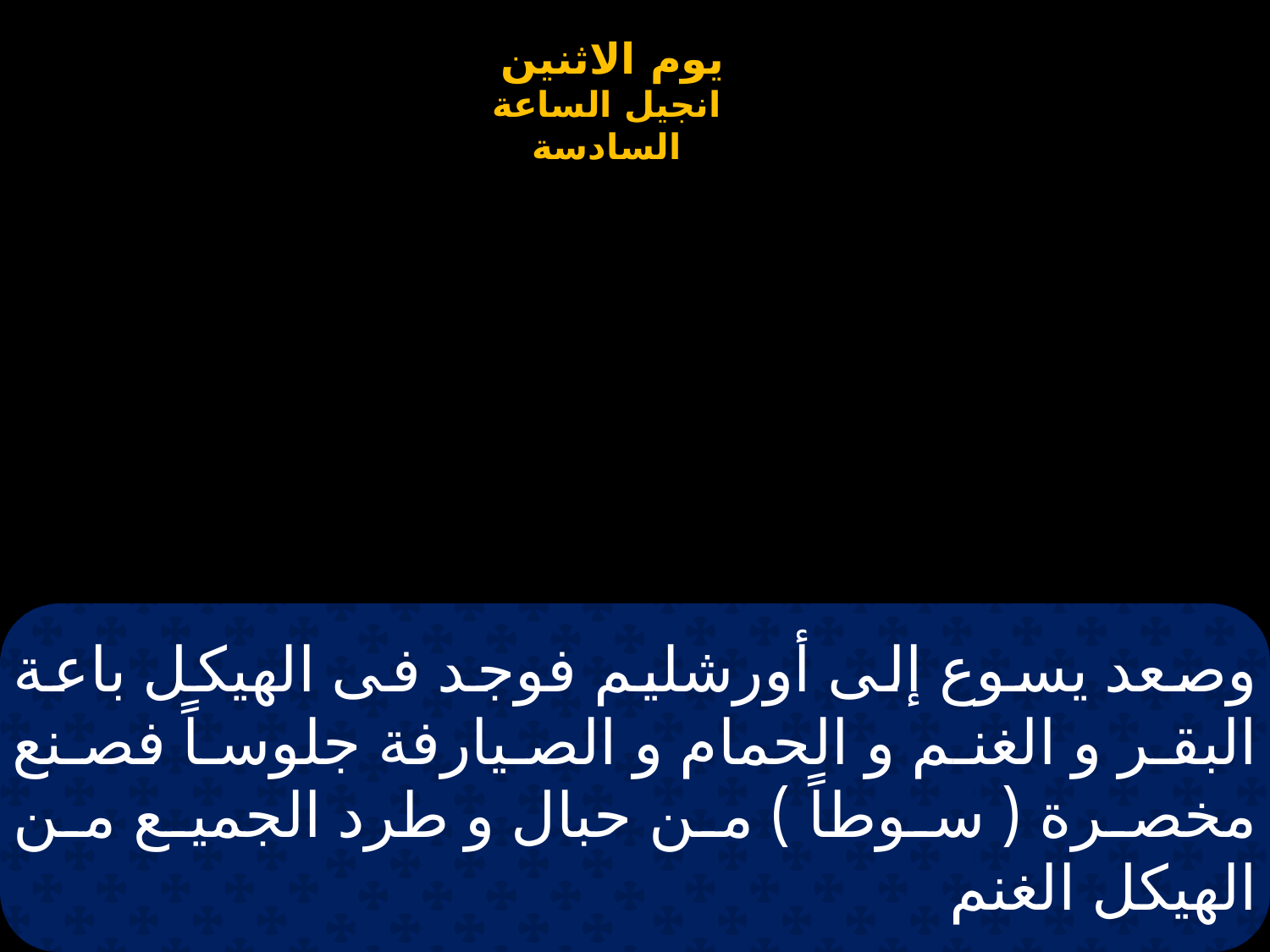

# وصعد يسوع إلى أورشليم فوجد فى الهيكل باعة البقر و الغنم و الحمام و الصيارفة جلوساً فصنع مخصرة ( سوطاً ) من حبال و طرد الجميع من الهيكل الغنم